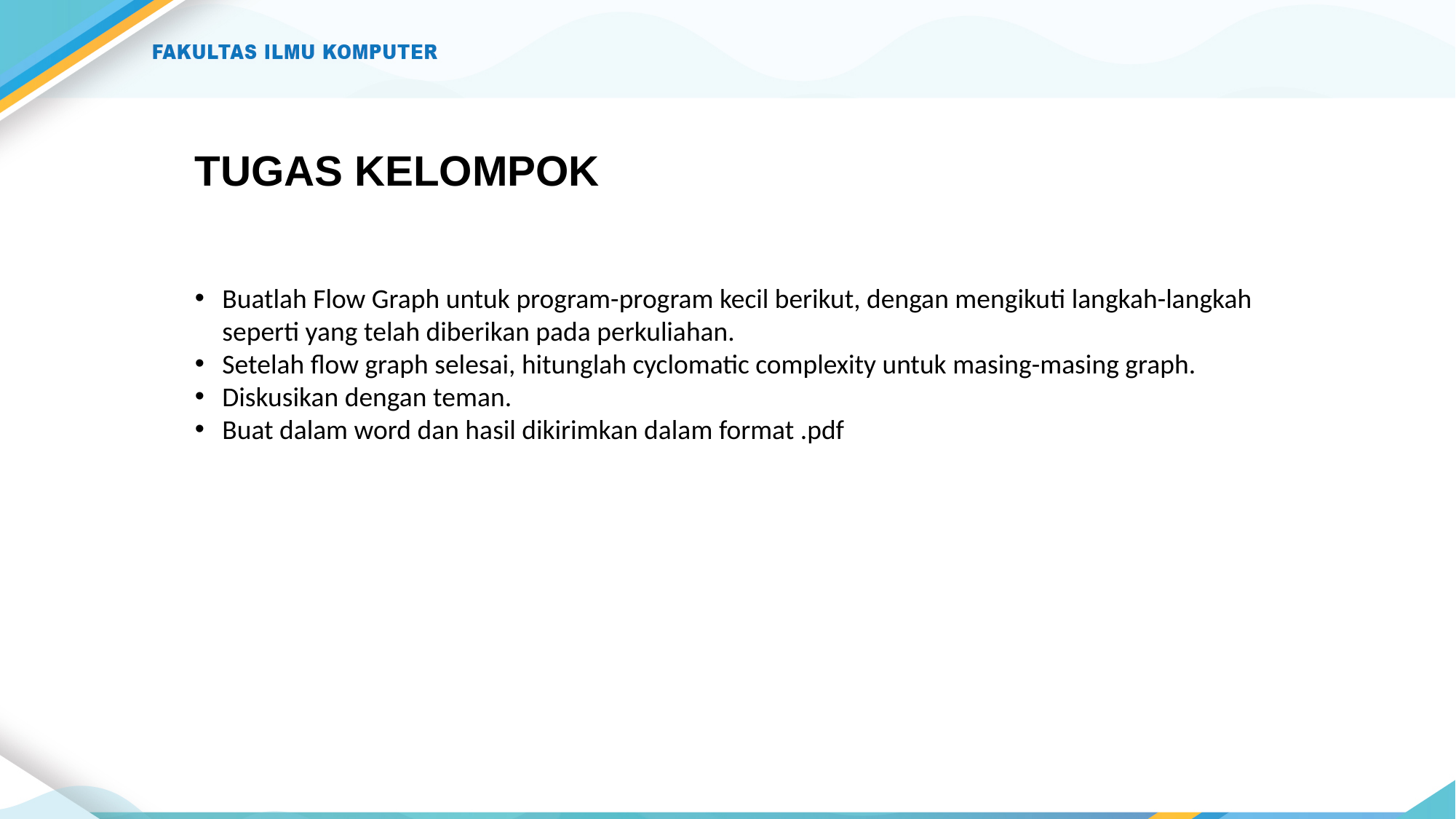

# TUGAS KELOMPOK

Buatlah Flow Graph untuk program-program kecil berikut, dengan mengikuti langkah-langkah seperti yang telah diberikan pada perkuliahan.
Setelah flow graph selesai, hitunglah cyclomatic complexity untuk masing-masing graph.
Diskusikan dengan teman.
Buat dalam word dan hasil dikirimkan dalam format .pdf